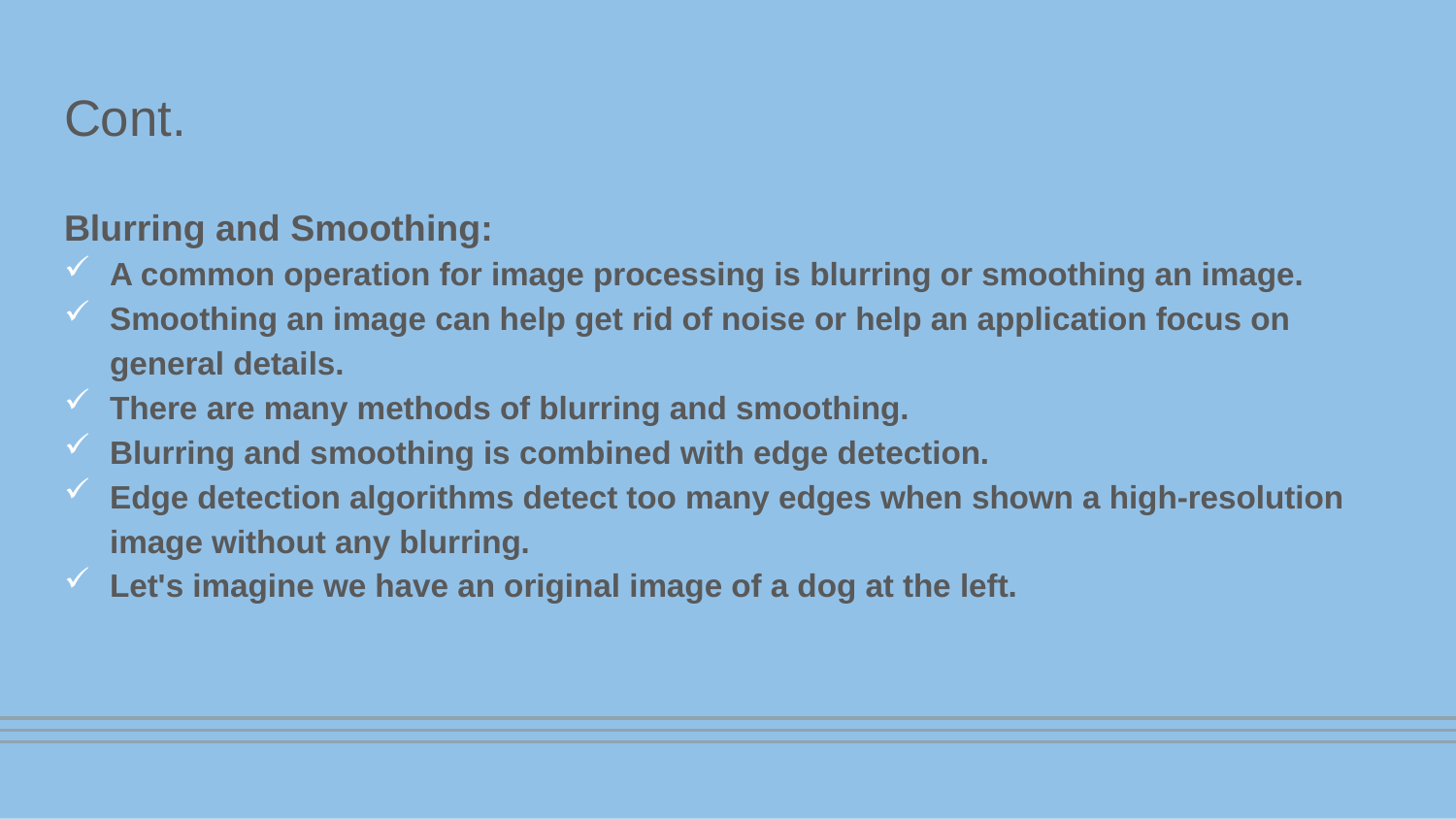

# Cont.
Blurring and Smoothing:
A common operation for image processing is blurring or smoothing an image.
Smoothing an image can help get rid of noise or help an application focus on general details.
There are many methods of blurring and smoothing.
Blurring and smoothing is combined with edge detection.
Edge detection algorithms detect too many edges when shown a high-resolution image without any blurring.
Let's imagine we have an original image of a dog at the left.